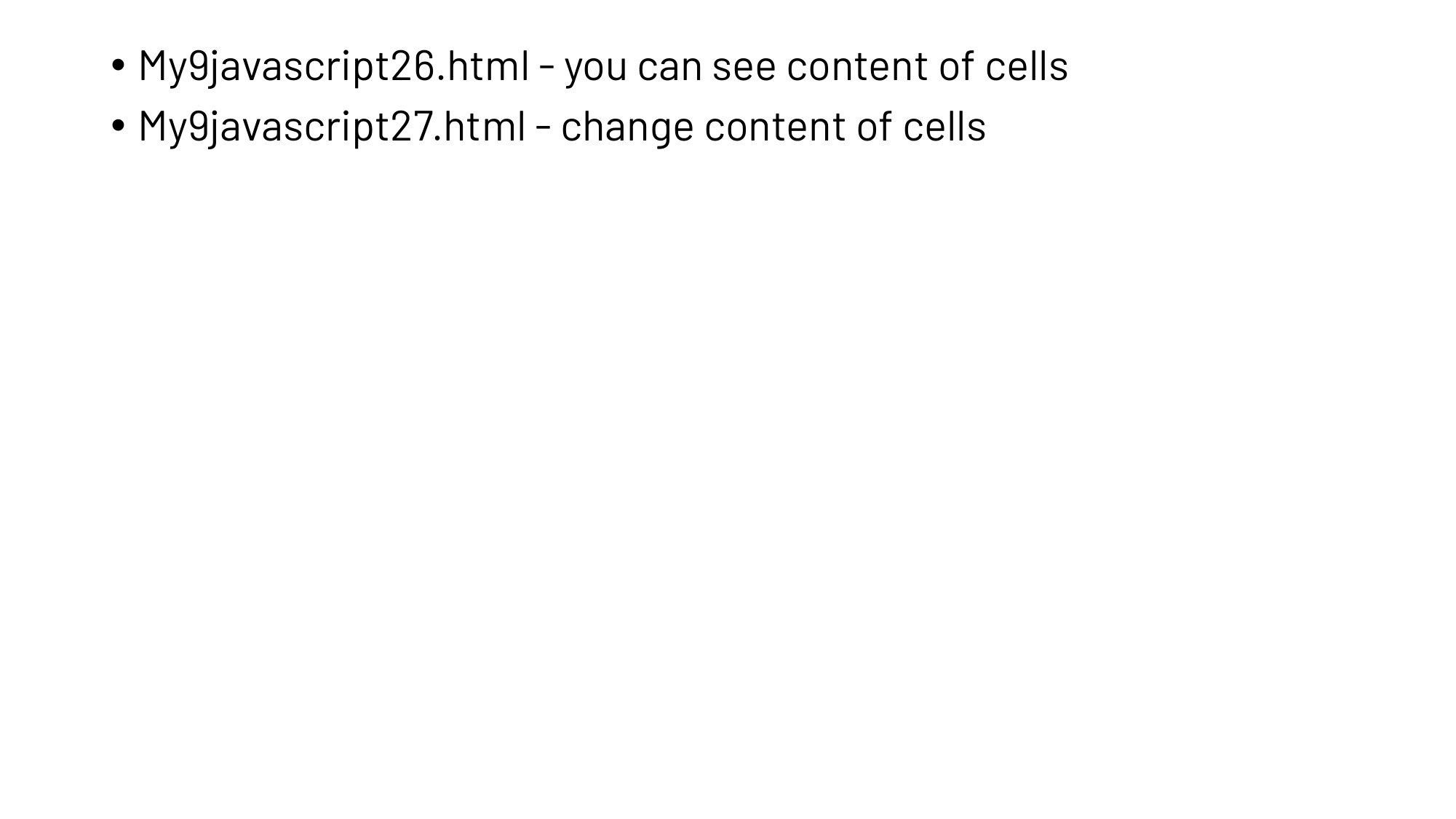

My9javascript26.html - you can see content of cells
My9javascript27.html - change content of cells